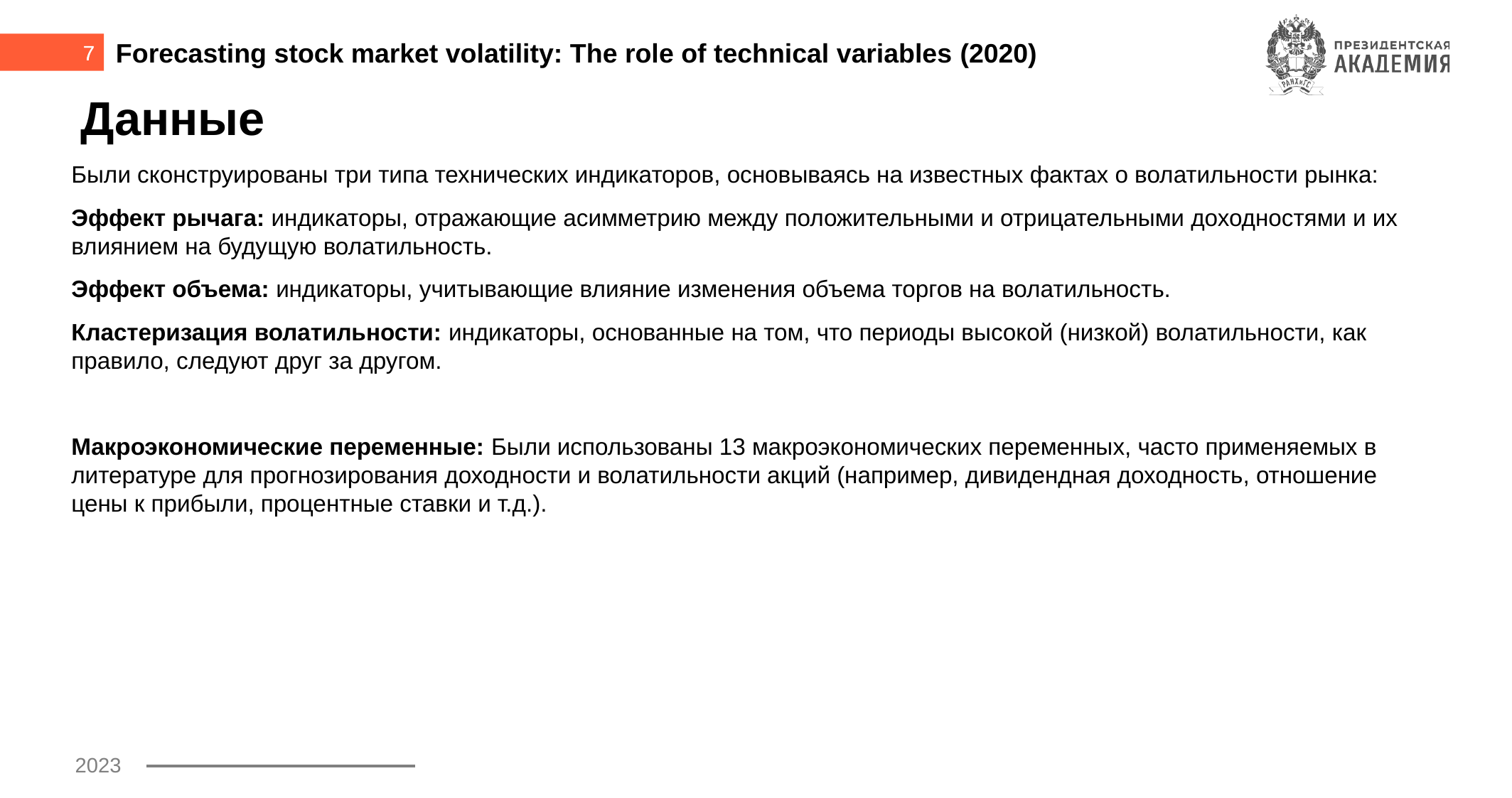

7
Forecasting stock market volatility: The role of technical variables (2020)
# Данные
Были сконструированы три типа технических индикаторов, основываясь на известных фактах о волатильности рынка:
Эффект рычага: индикаторы, отражающие асимметрию между положительными и отрицательными доходностями и их влиянием на будущую волатильность.
Эффект объема: индикаторы, учитывающие влияние изменения объема торгов на волатильность.
Кластеризация волатильности: индикаторы, основанные на том, что периоды высокой (низкой) волатильности, как правило, следуют друг за другом.

Макроэкономические переменные: Были использованы 13 макроэкономических переменных, часто применяемых в литературе для прогнозирования доходности и волатильности акций (например, дивидендная доходность, отношение цены к прибыли, процентные ставки и т.д.).